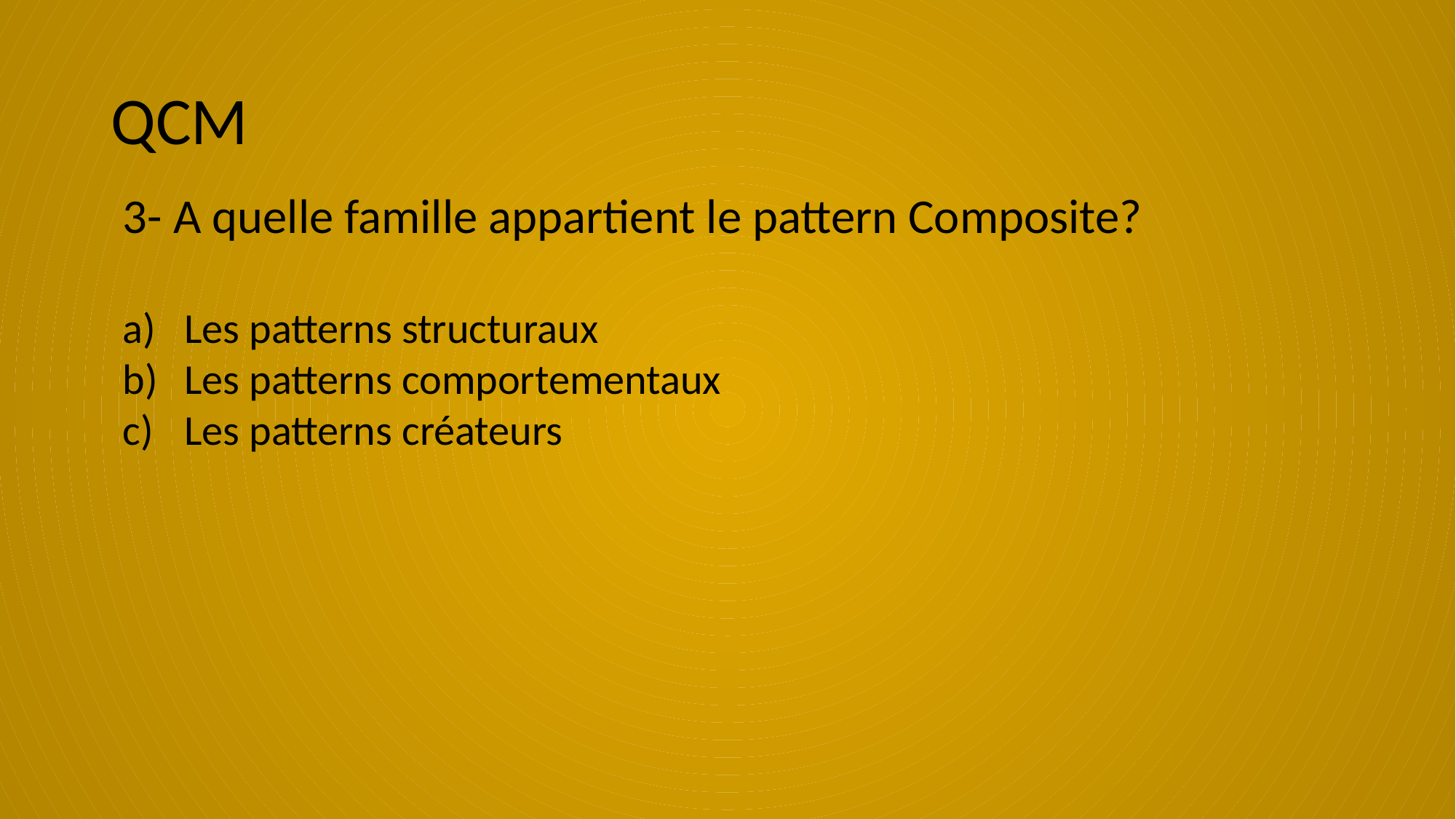

# QCM
3- A quelle famille appartient le pattern Composite?

Les patterns structuraux
Les patterns comportementaux
Les patterns créateurs